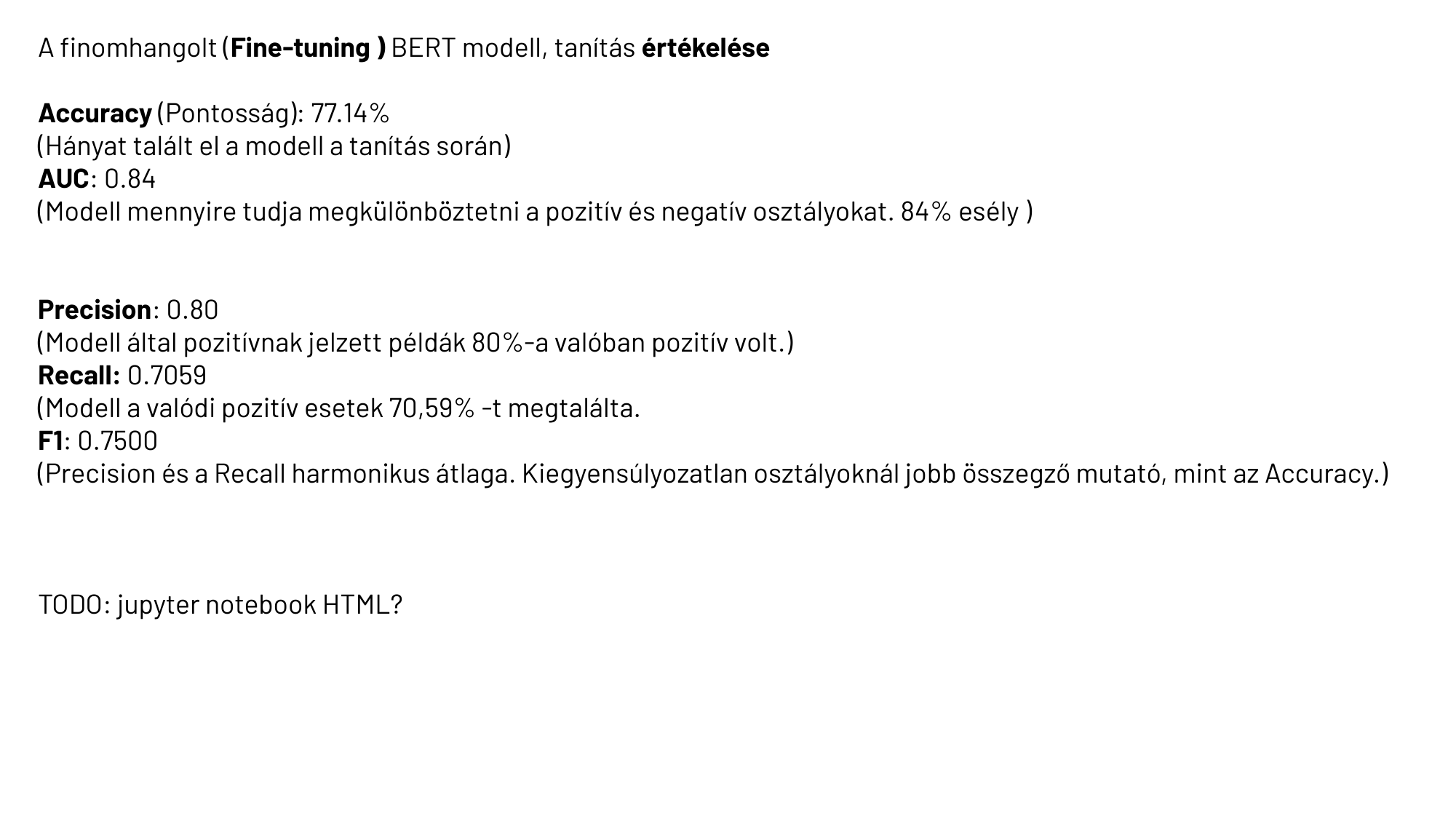

A finomhangolt (Fine-tuning ) BERT modell, tanítás értékelése

Accuracy (Pontosság): 77.14%
(Hányat talált el a modell a tanítás során)
AUC: 0.84
(Modell mennyire tudja megkülönböztetni a pozitív és negatív osztályokat. 84% esély )

Precision: 0.80
(Modell által pozitívnak jelzett példák 80%-a valóban pozitív volt.)
Recall: 0.7059
(Modell a valódi pozitív esetek 70,59% -t megtalálta.
F1: 0.7500
(Precision és a Recall harmonikus átlaga. Kiegyensúlyozatlan osztályoknál jobb összegző mutató, mint az Accuracy.)

TODO: jupyter notebook HTML?